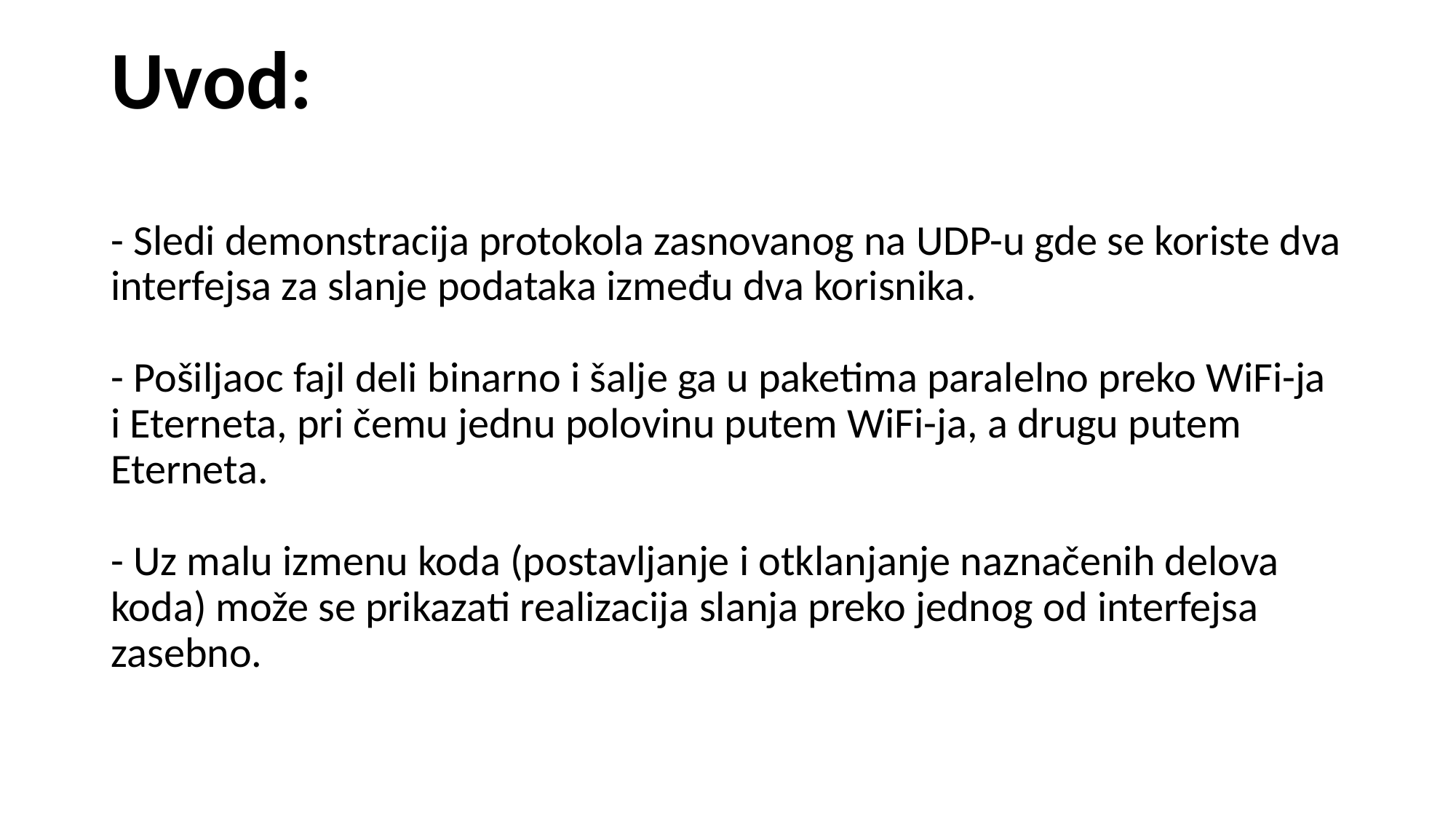

Uvod:
- Sledi demonstracija protokola zasnovanog na UDP-u gde se koriste dva interfejsa za slanje podataka između dva korisnika.
- Pošiljaoc fajl deli binarno i šalje ga u paketima paralelno preko WiFi-ja i Eterneta, pri čemu jednu polovinu putem WiFi-ja, a drugu putem Eterneta.
- Uz malu izmenu koda (postavljanje i otklanjanje naznačenih delova koda) može se prikazati realizacija slanja preko jednog od interfejsa zasebno.